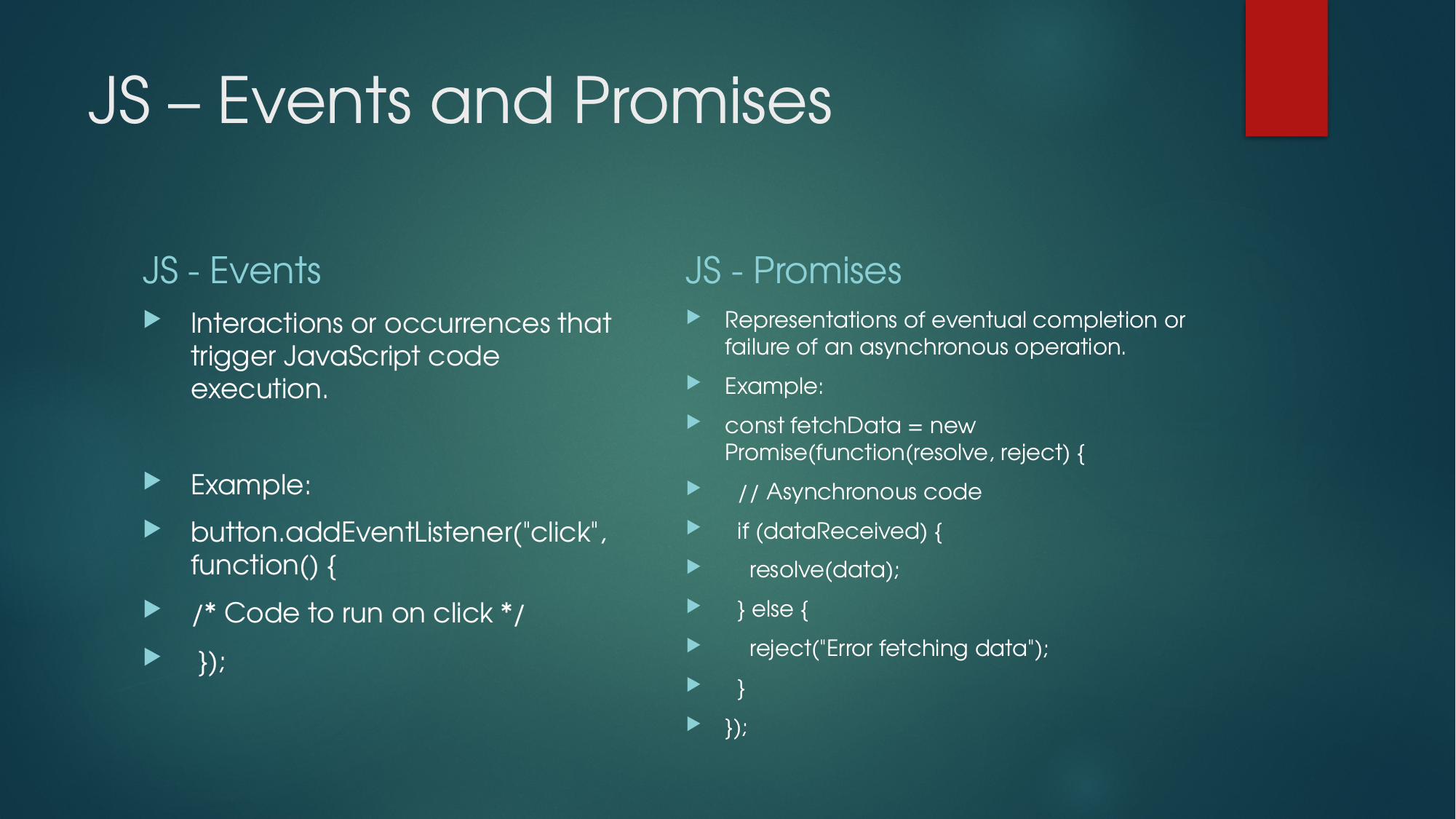

# JS – Events and Promises
JS - Events
JS - Promises
Interactions or occurrences that trigger JavaScript code execution.

Example:
button.addEventListener("click", function() {
/* Code to run on click */
 });
Representations of eventual completion or failure of an asynchronous operation.
Example:
const fetchData = new Promise(function(resolve, reject) {
  // Asynchronous code
  if (dataReceived) {
    resolve(data);
  } else {
    reject("Error fetching data");
  }
});